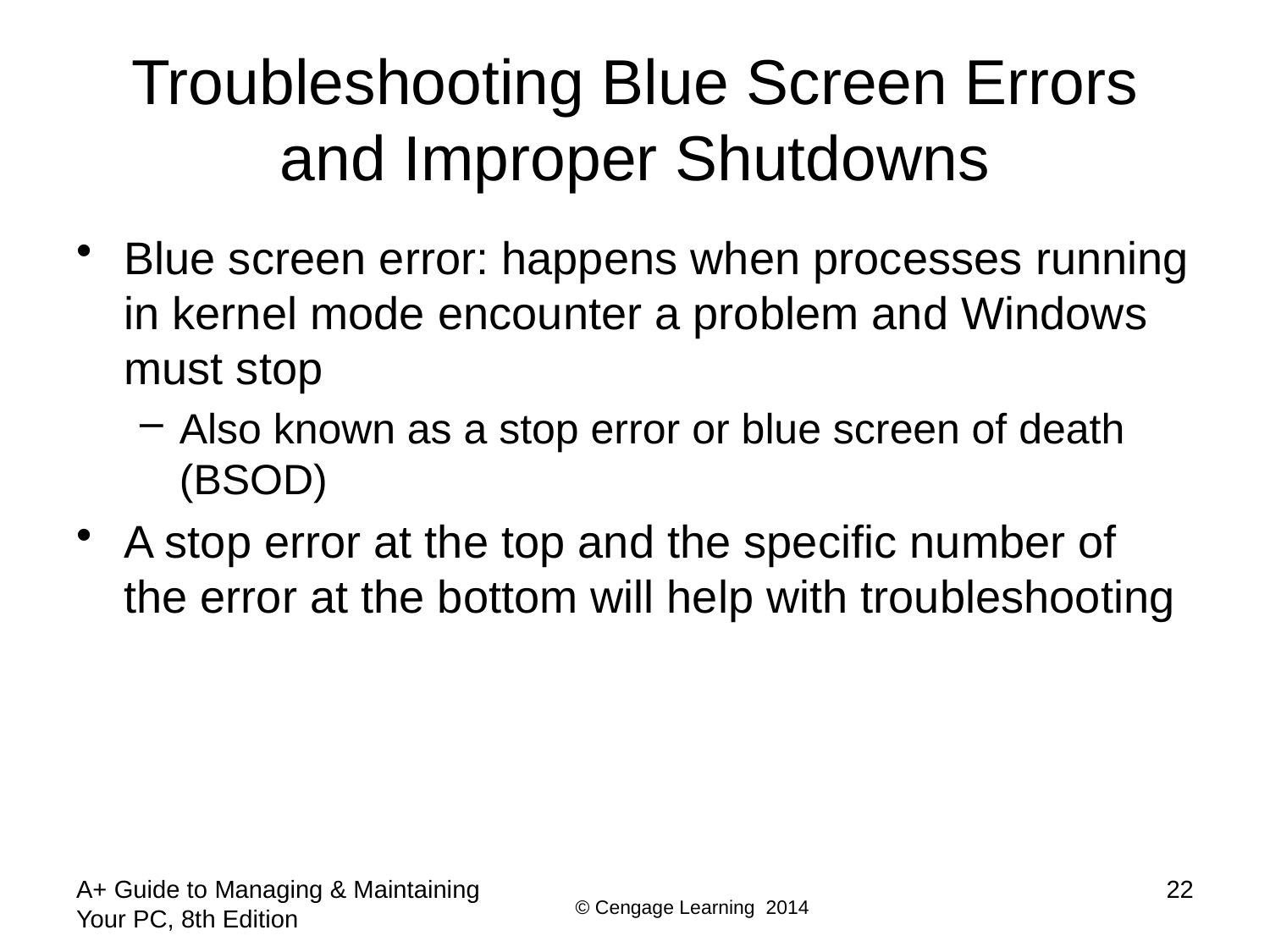

# Troubleshooting Blue Screen Errors and Improper Shutdowns
Blue screen error: happens when processes running in kernel mode encounter a problem and Windows must stop
Also known as a stop error or blue screen of death (BSOD)
A stop error at the top and the specific number of the error at the bottom will help with troubleshooting
A+ Guide to Managing & Maintaining Your PC, 8th Edition
22